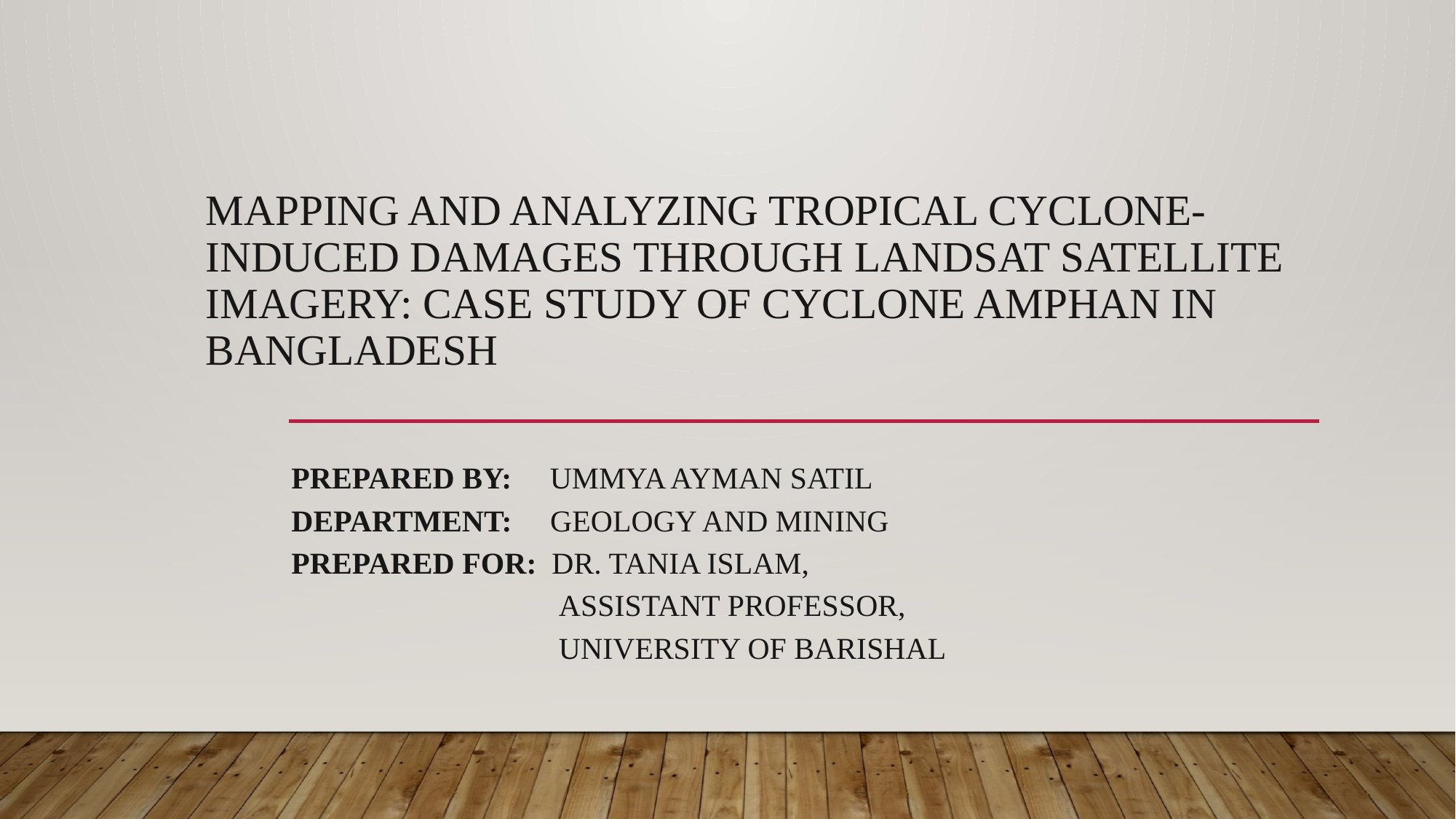

# Mapping and Analyzing Tropical Cyclone-Induced Damages through Landsat Satellite Imagery: Case Study of Cyclone Amphan in Bangladesh
Prepared By:     Ummya Ayman Satil
Department:     Geology and Mining
Prepared For:  Dr. Tania Islam,
                                   Assistant Professor,
                                   University of Barishal